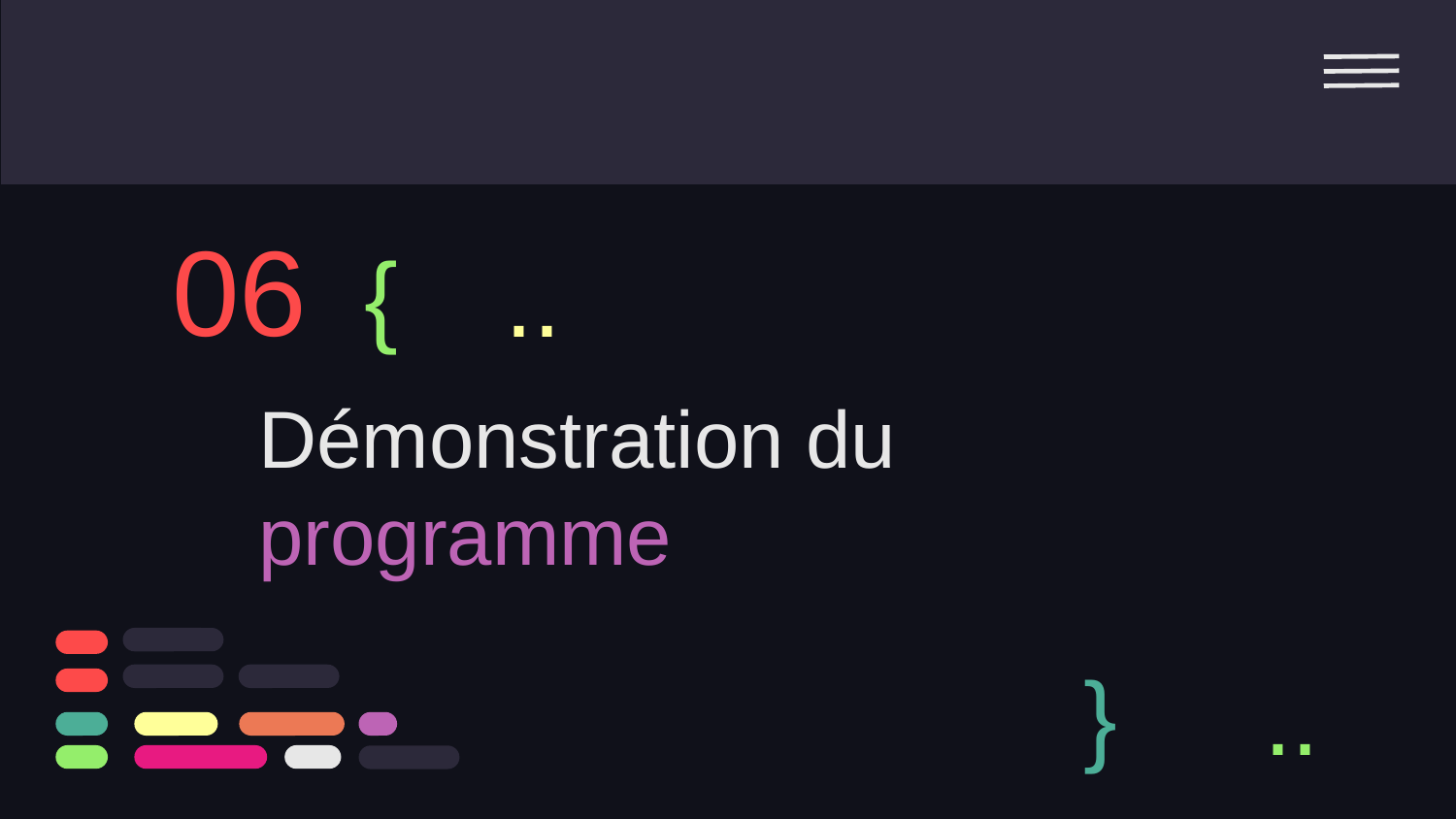

06
{
..
# Démonstration du programme

}
..